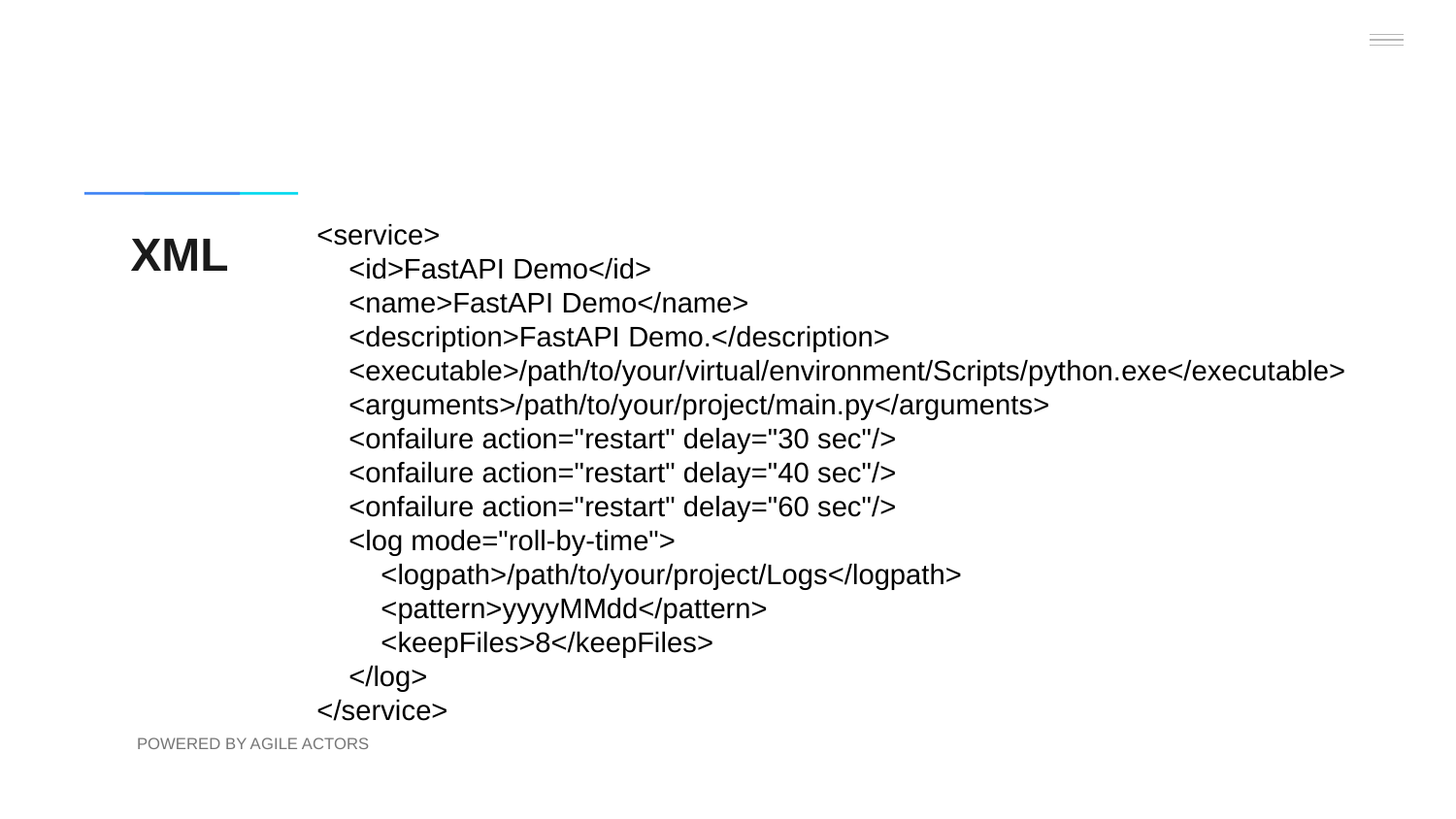

# XML
<service>
    <id>FastAPI Demo</id>
    <name>FastAPI Demo</name>
    <description>FastAPI Demo.</description>
    <executable>/path/to/your/virtual/environment/Scripts/python.exe</executable>
    <arguments>/path/to/your/project/main.py</arguments>
    <onfailure action="restart" delay="30 sec"/>
    <onfailure action="restart" delay="40 sec"/>
    <onfailure action="restart" delay="60 sec"/>
    <log mode="roll-by-time">
        <logpath>/path/to/your/project/Logs</logpath>
        <pattern>yyyyMMdd</pattern>
        <keepFiles>8</keepFiles>
    </log>
</service>